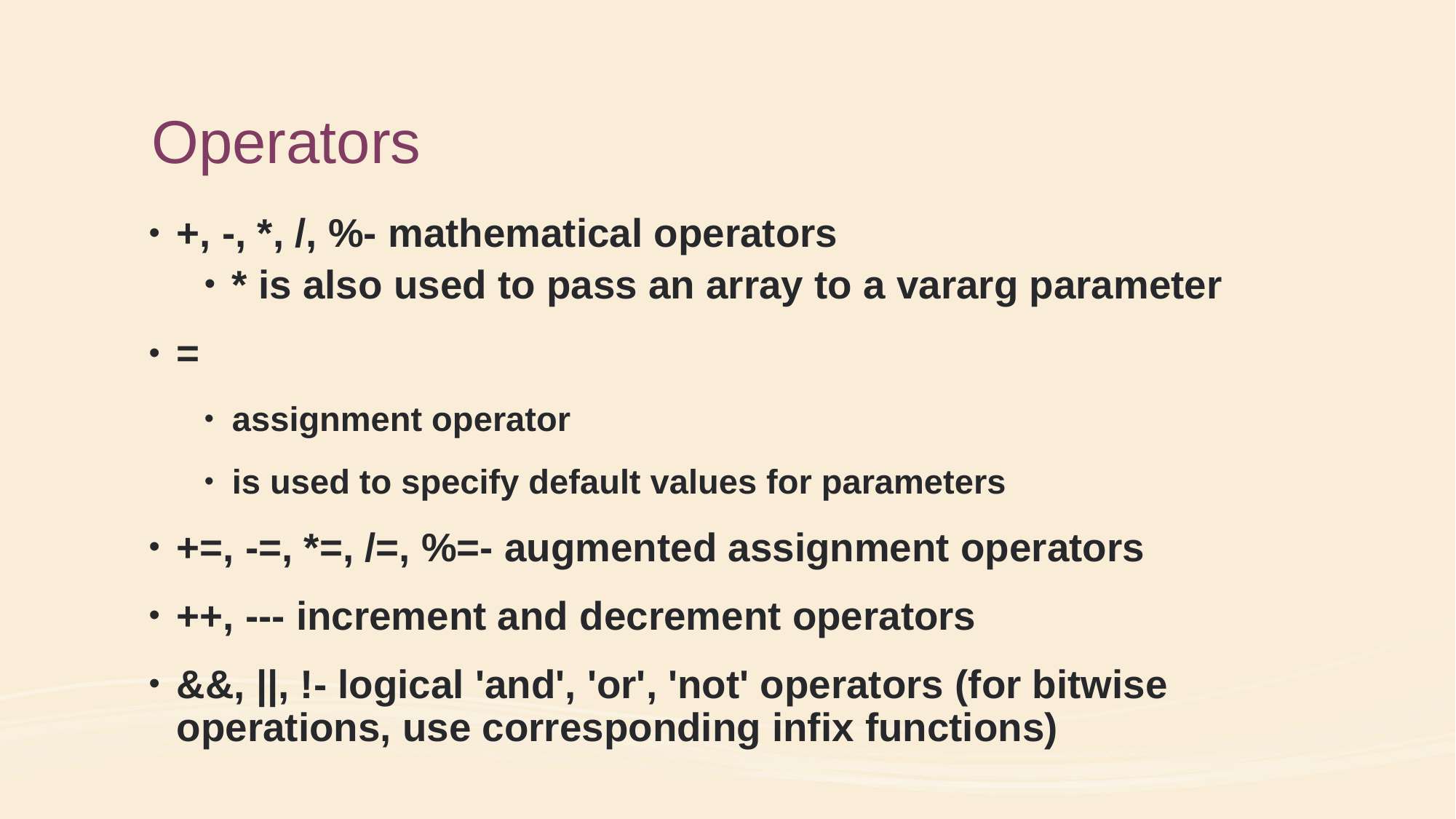

# Operators
+, -, *, /, %- mathematical operators
* is also used to pass an array to a vararg parameter
=
assignment operator
is used to specify default values for parameters
+=, -=, *=, /=, %=- augmented assignment operators
++, --- increment and decrement operators
&&, ||, !- logical 'and', 'or', 'not' operators (for bitwise operations, use corresponding infix functions)